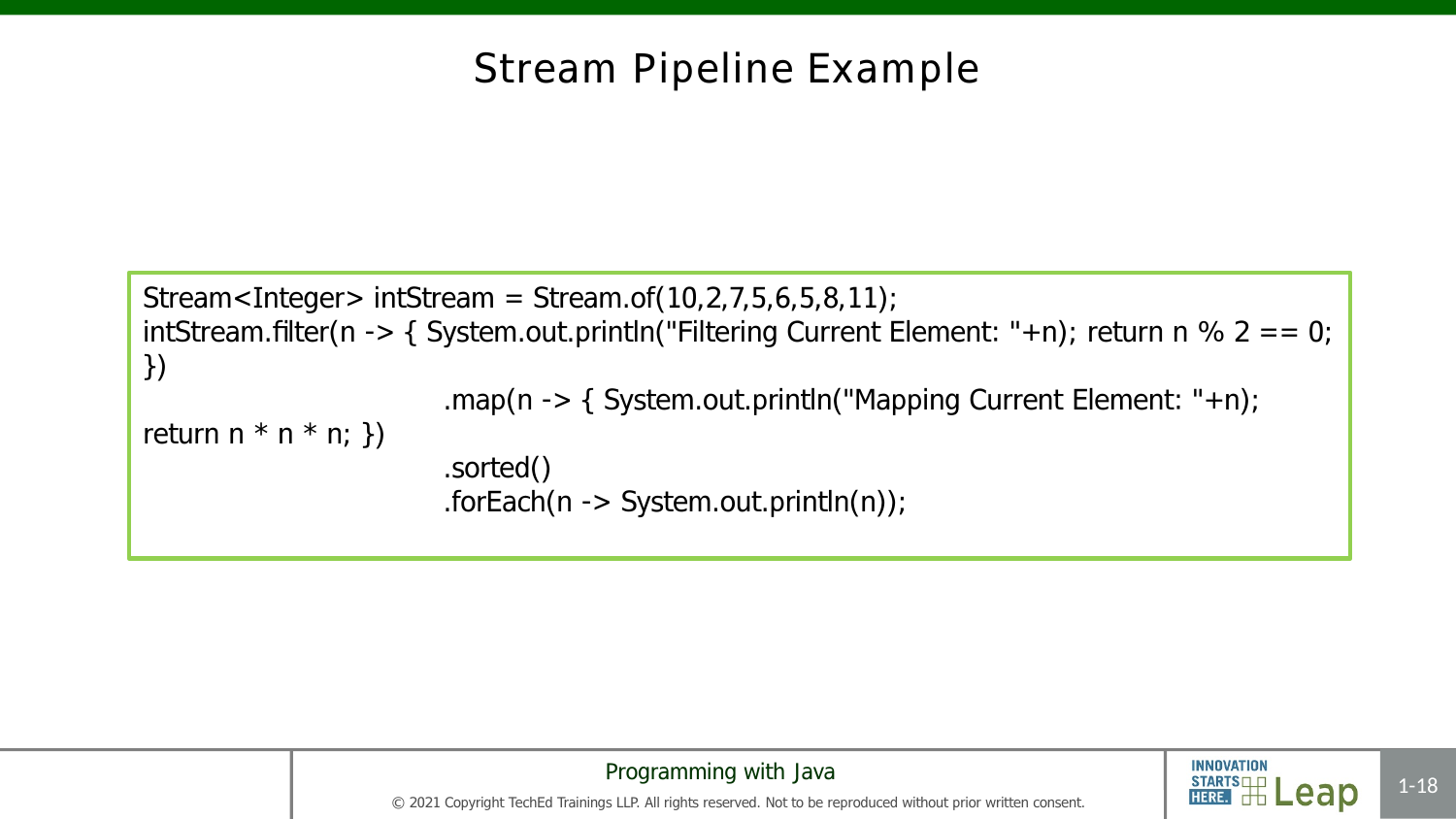

# Stream Pipeline Example
Stream<Integer> intStream = Stream.of(10,2,7,5,6,5,8,11);
intStream.filter(n -> { System.out.println("Filtering Current Element: "+n); return n % 2 == 0; })
		 .map(n -> { System.out.println("Mapping Current Element: "+n); return n * n * n; })
		 .sorted()
		 .forEach(n -> System.out.println(n));